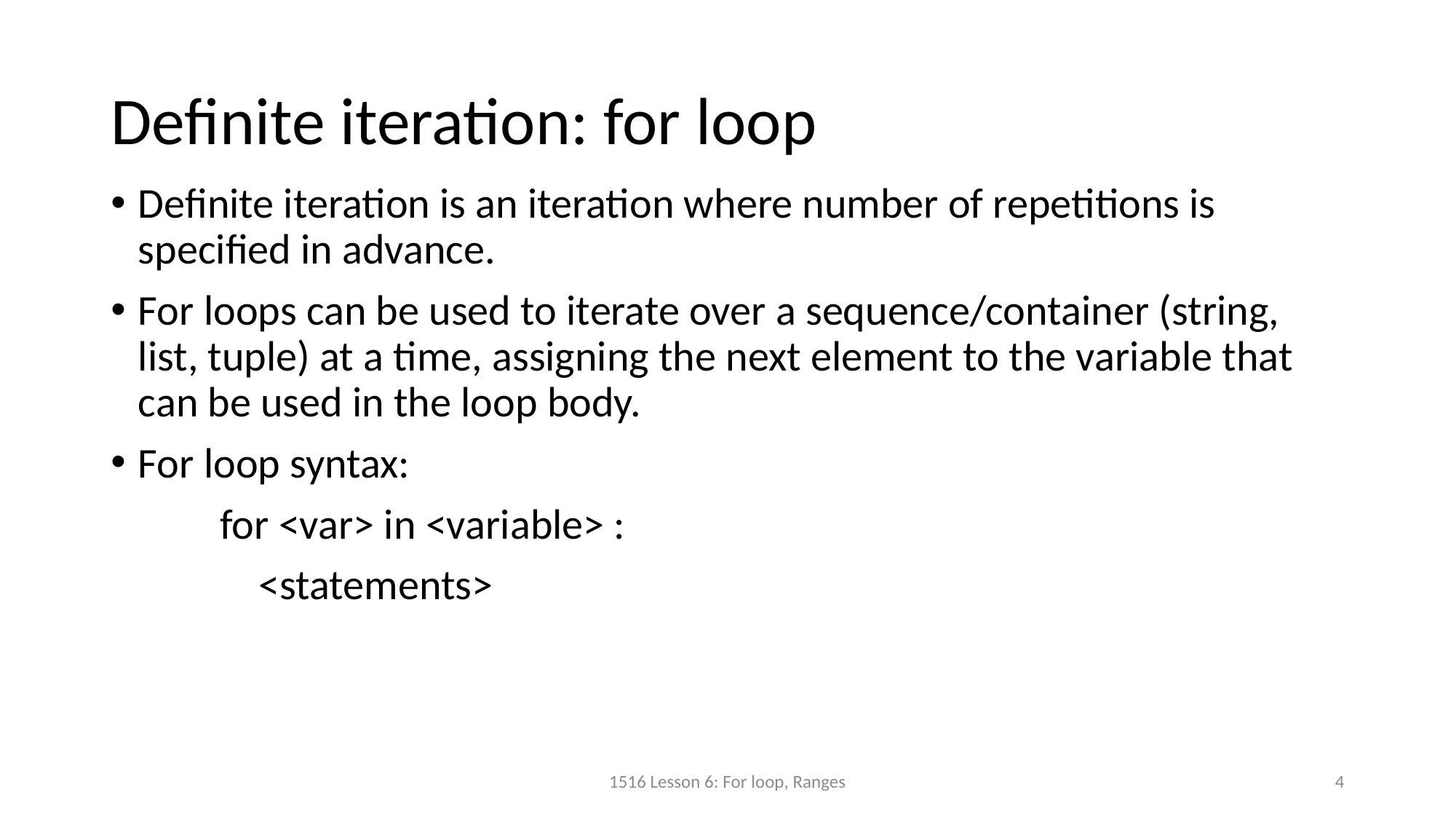

# Definite iteration: for loop
Definite iteration is an iteration where number of repetitions is specified in advance.
For loops can be used to iterate over a sequence/container (string, list, tuple) at a time, assigning the next element to the variable that can be used in the loop body.
For loop syntax:
	for <var> in <variable> :
	    <statements>

1516 Lesson 6: For loop, Ranges
4